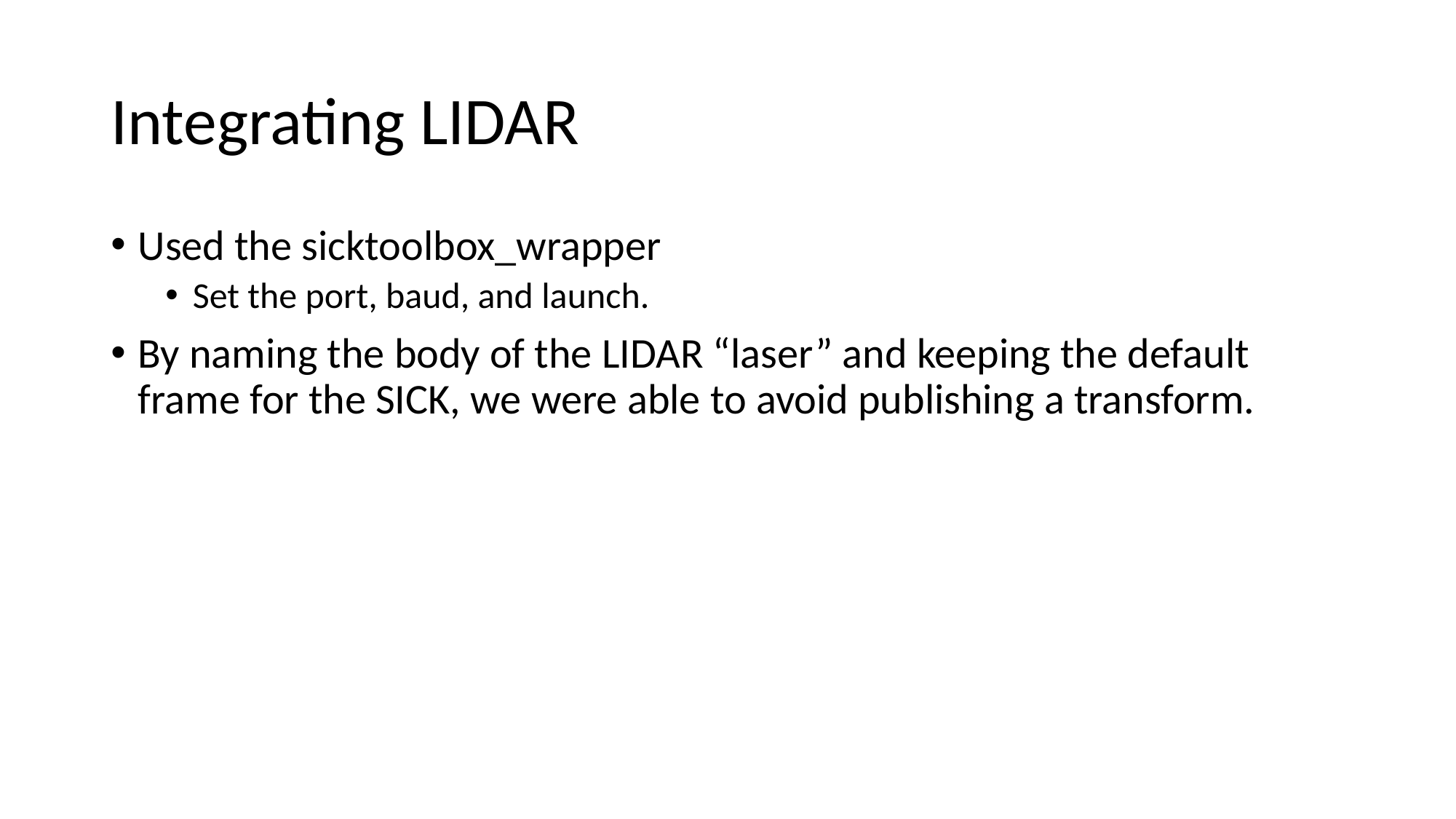

# Integrating LIDAR
Used the sicktoolbox_wrapper
Set the port, baud, and launch.
By naming the body of the LIDAR “laser” and keeping the default frame for the SICK, we were able to avoid publishing a transform.